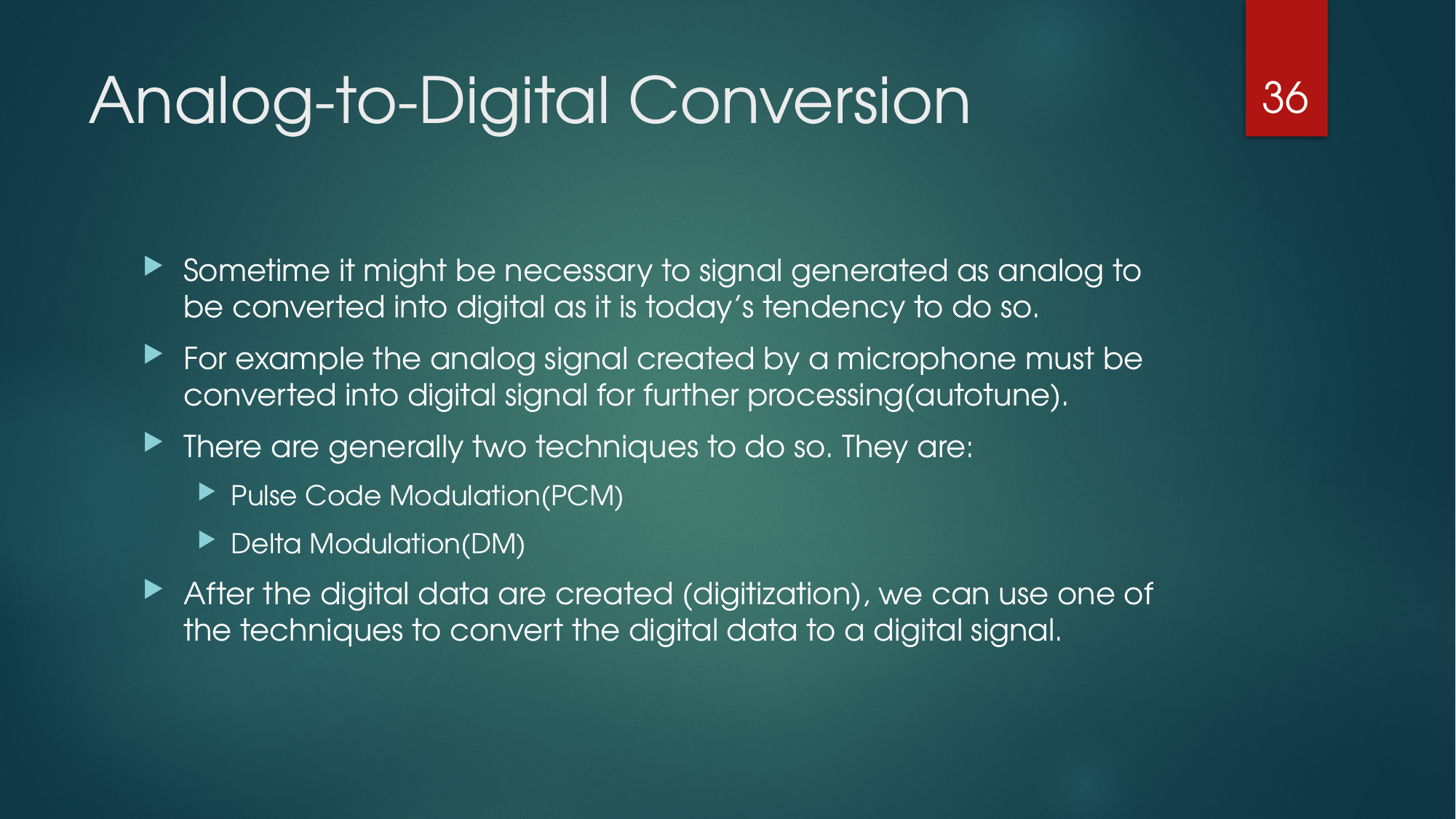

36
# Analog-to-Digital Conversion
Sometime it might be necessary to signal generated as analog to be converted into digital as it is today’s tendency to do so.
For example the analog signal created by a microphone must be converted into digital signal for further processing(autotune).
There are generally two techniques to do so. They are:
Pulse Code Modulation(PCM)
Delta Modulation(DM)
After the digital data are created (digitization), we can use one of the techniques to convert the digital data to a digital signal.